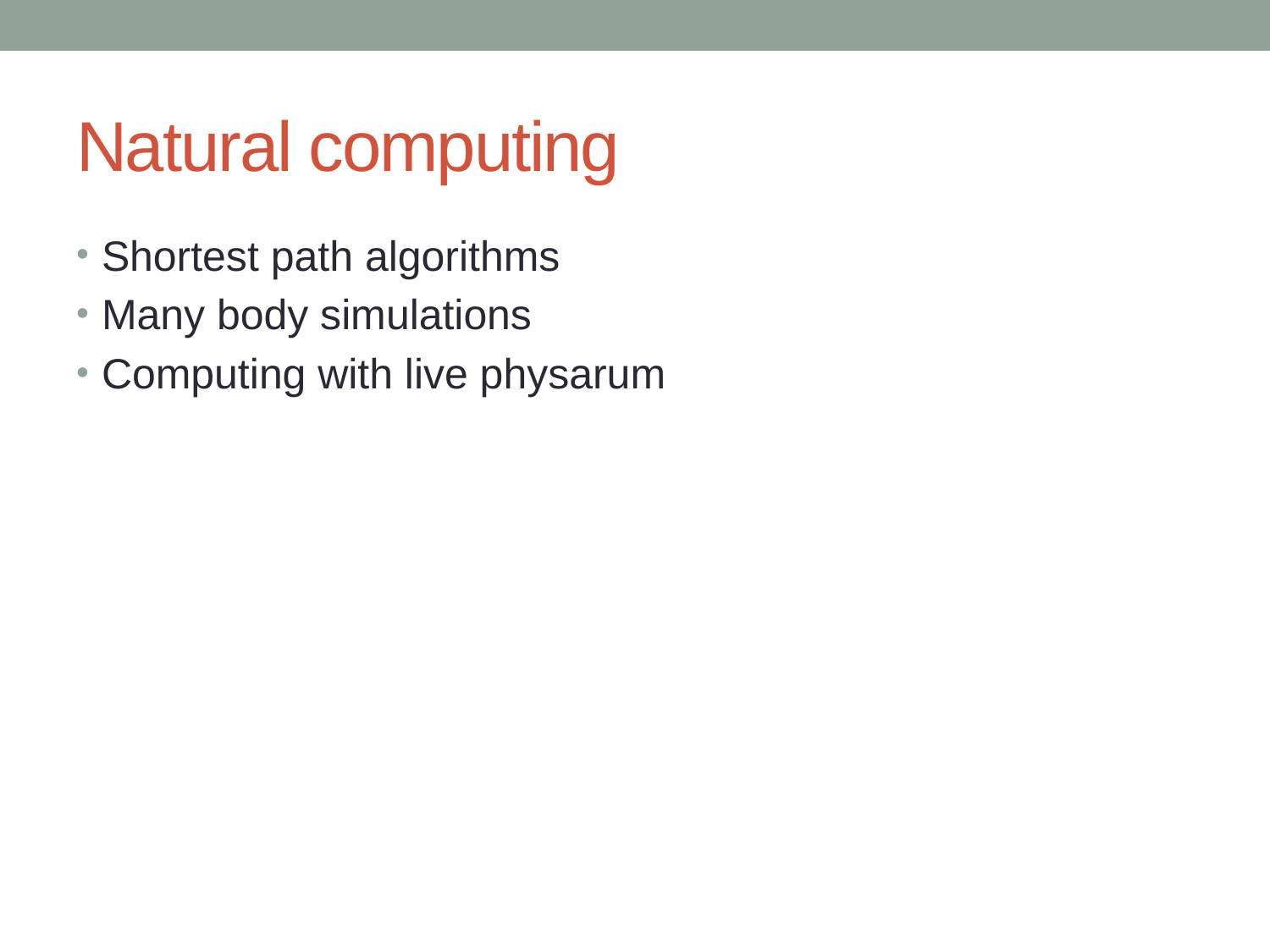

# Natural computing
Shortest path algorithms
Many body simulations
Computing with live physarum